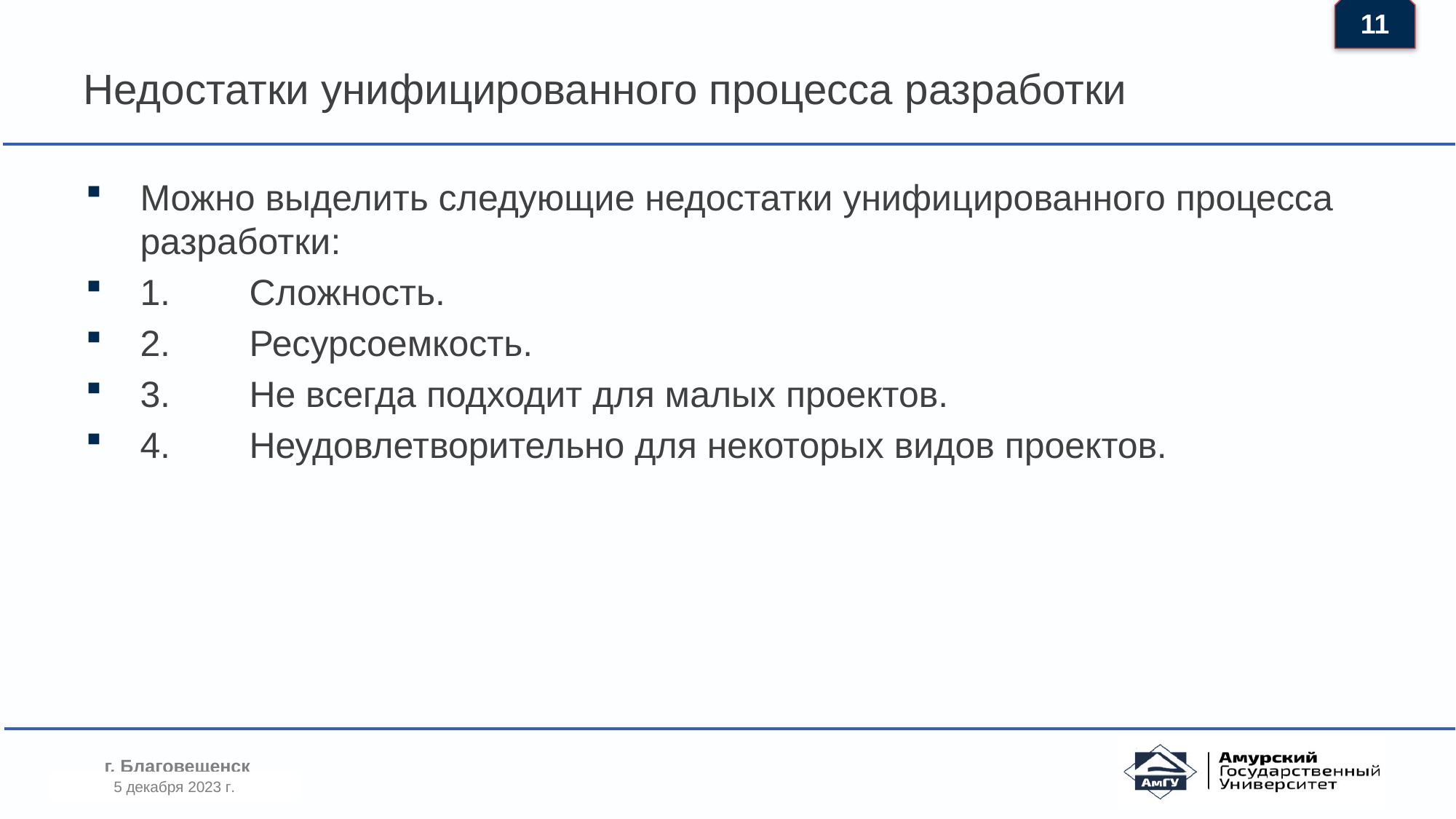

11
# Недостатки унифицированного процесса разработки
Можно выделить следующие недостатки унифицированного процесса разработки:
1.	Сложность.
2.	Ресурсоемкость.
3.	Не всегда подходит для малых проектов.
4.	Неудовлетворительно для некоторых видов проектов.

5 декабря 2023 г.